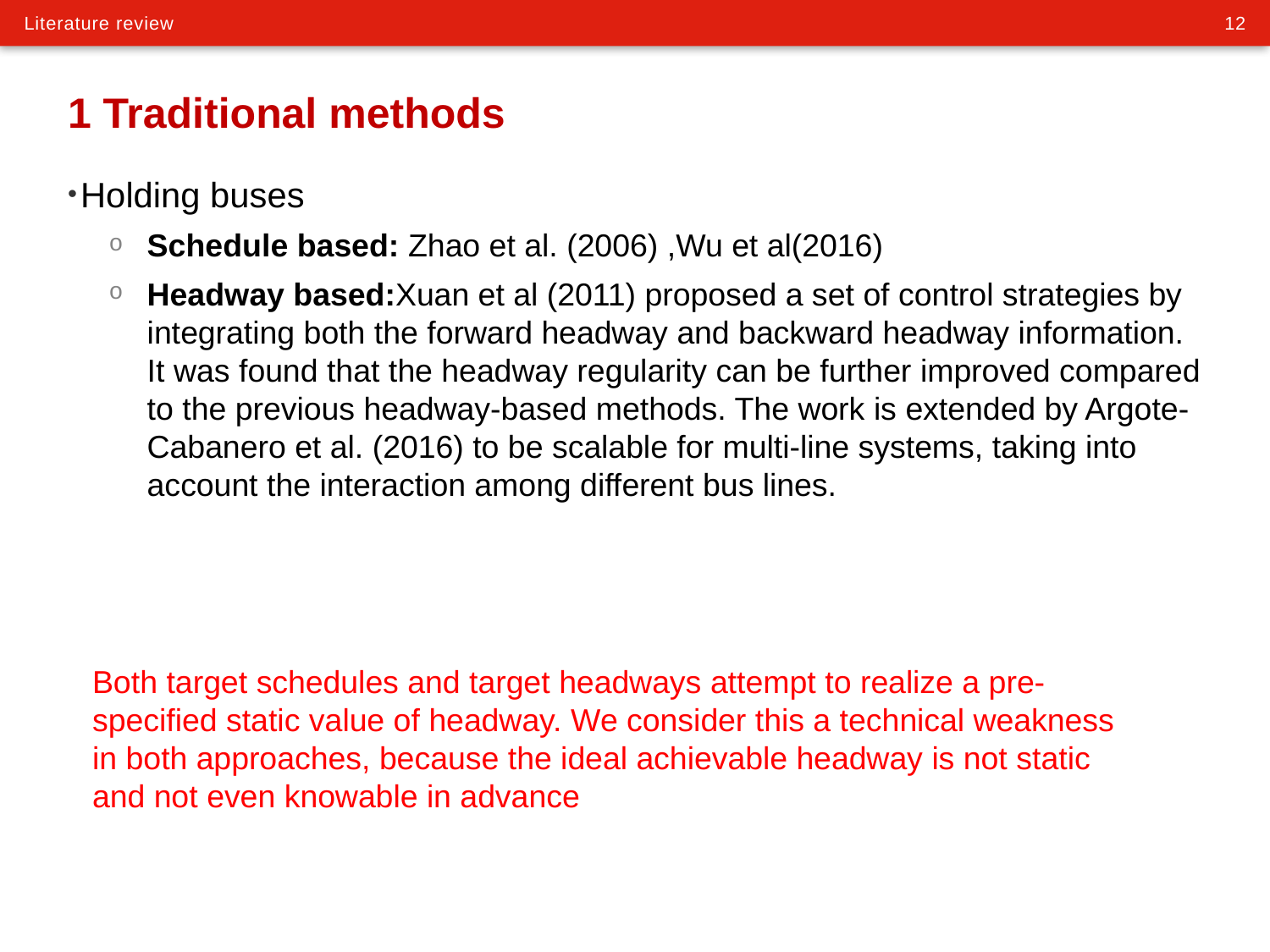

# 1 Traditional methods
Holding buses
Schedule based: Zhao et al. (2006) ,Wu et al(2016)
Headway based:Xuan et al (2011) proposed a set of control strategies by integrating both the forward headway and backward headway information. It was found that the headway regularity can be further improved compared to the previous headway-based methods. The work is extended by Argote-Cabanero et al. (2016) to be scalable for multi-line systems, taking into account the interaction among different bus lines.
Both target schedules and target headways attempt to realize a pre-specified static value of headway. We consider this a technical weakness in both approaches, because the ideal achievable headway is not static and not even knowable in advance